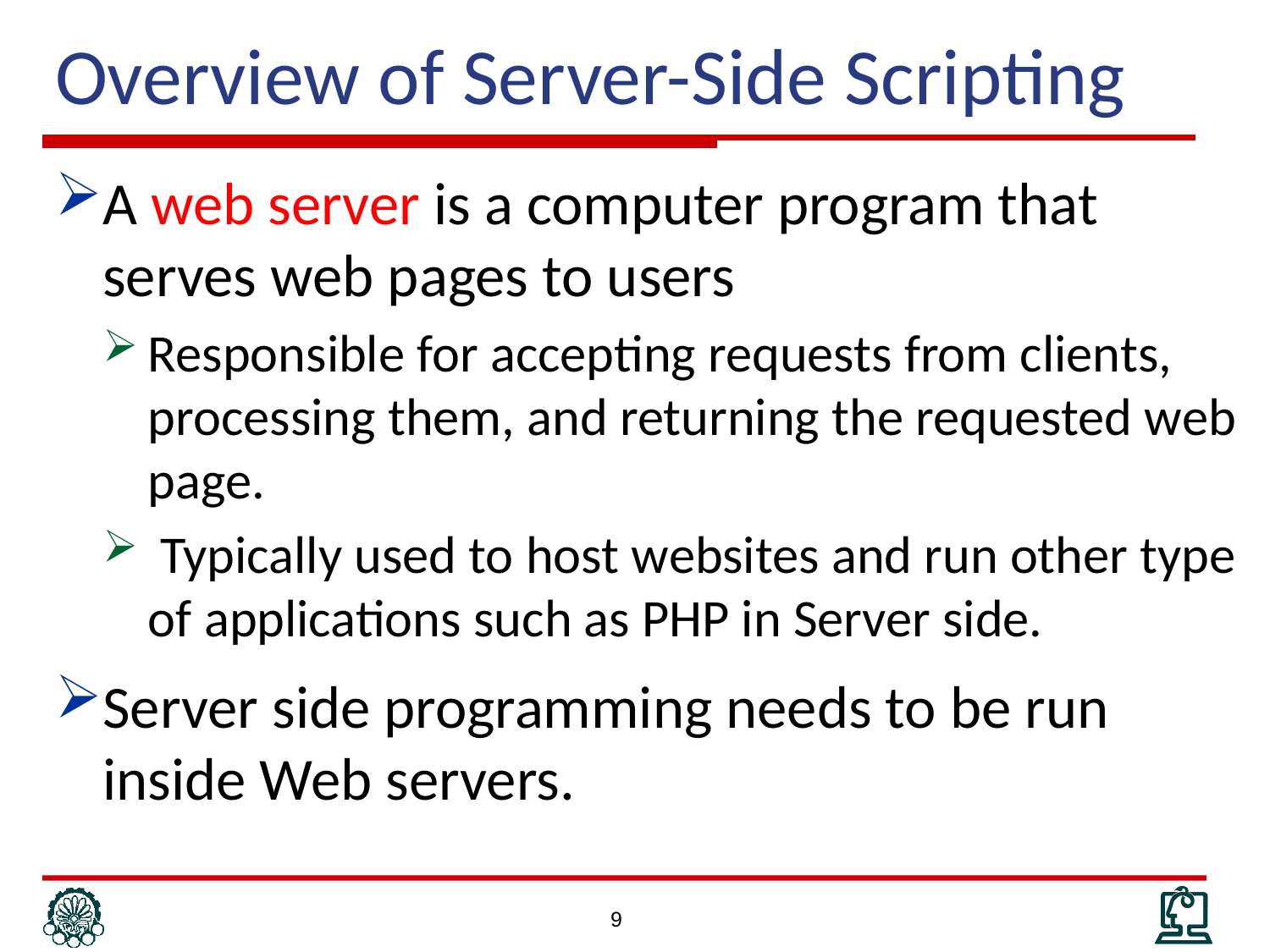

# Overview of Server-Side Scripting
A web server is a computer program that serves web pages to users
Responsible for accepting requests from clients, processing them, and returning the requested web page.
 Typically used to host websites and run other type of applications such as PHP in Server side.
Server side programming needs to be run inside Web servers.

9